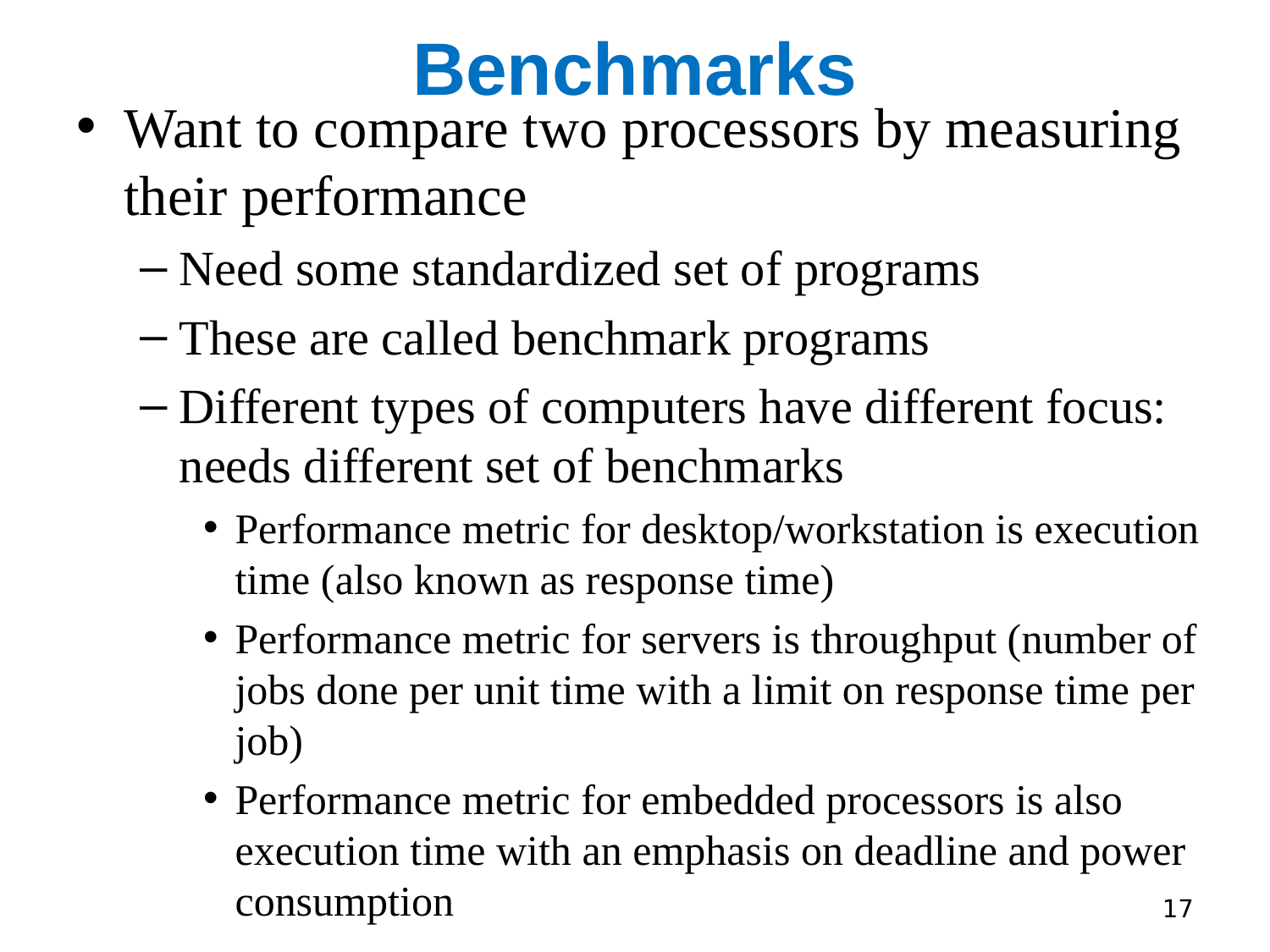

# Benchmarks
Want to compare two processors by measuring their performance
Need some standardized set of programs
These are called benchmark programs
Different types of computers have different focus: needs different set of benchmarks
Performance metric for desktop/workstation is execution time (also known as response time)
Performance metric for servers is throughput (number of jobs done per unit time with a limit on response time per job)
Performance metric for embedded processors is also execution time with an emphasis on deadline and power consumption
17